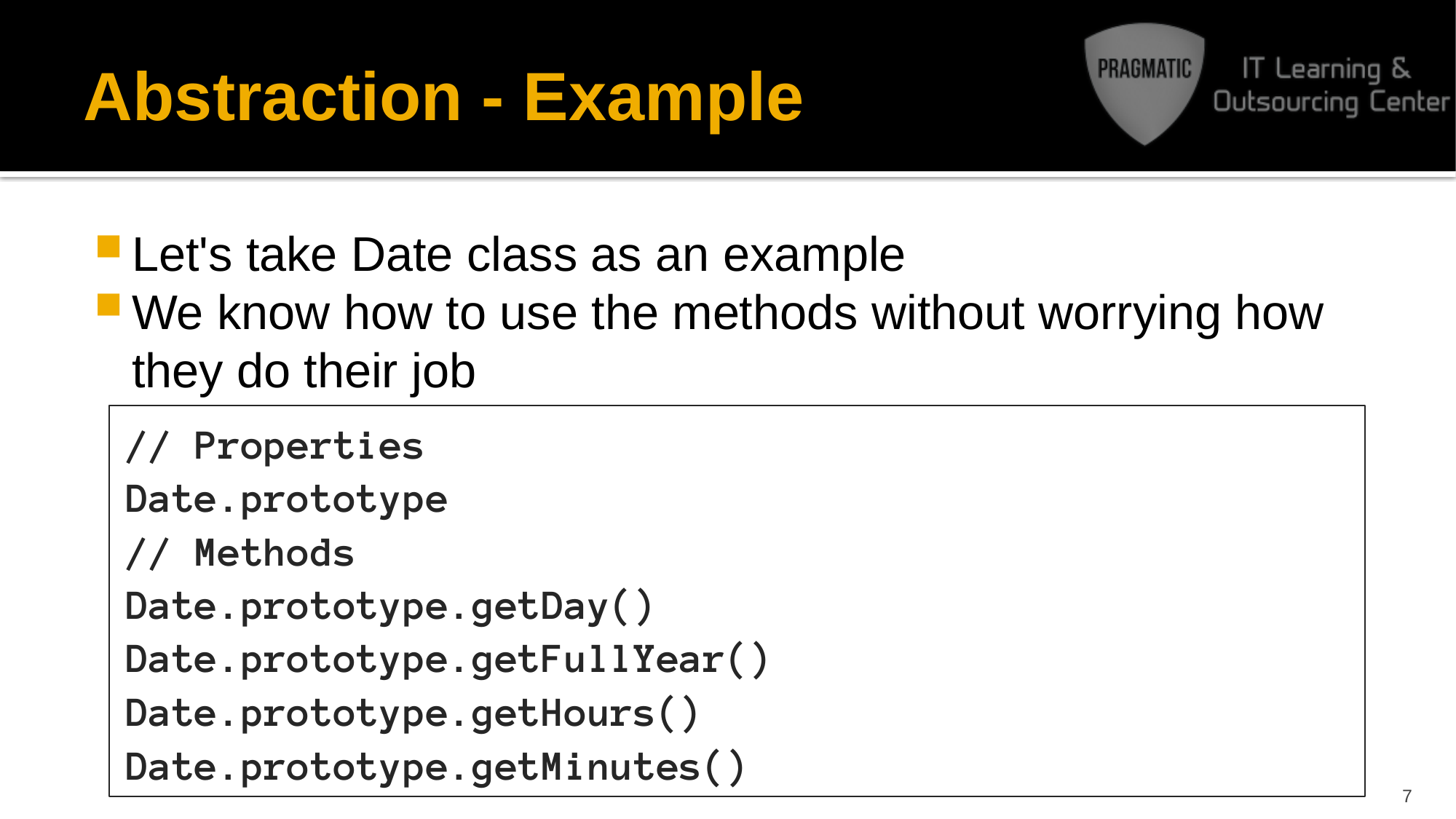

# Abstraction - Example
Let's take Date class as an example
We know how to use the methods without worrying how they do their job

// Properties
Date.prototype
// Methods
Date.prototype.getDay()
Date.prototype.getFullYear()
Date.prototype.getHours()
Date.prototype.getMinutes()
7